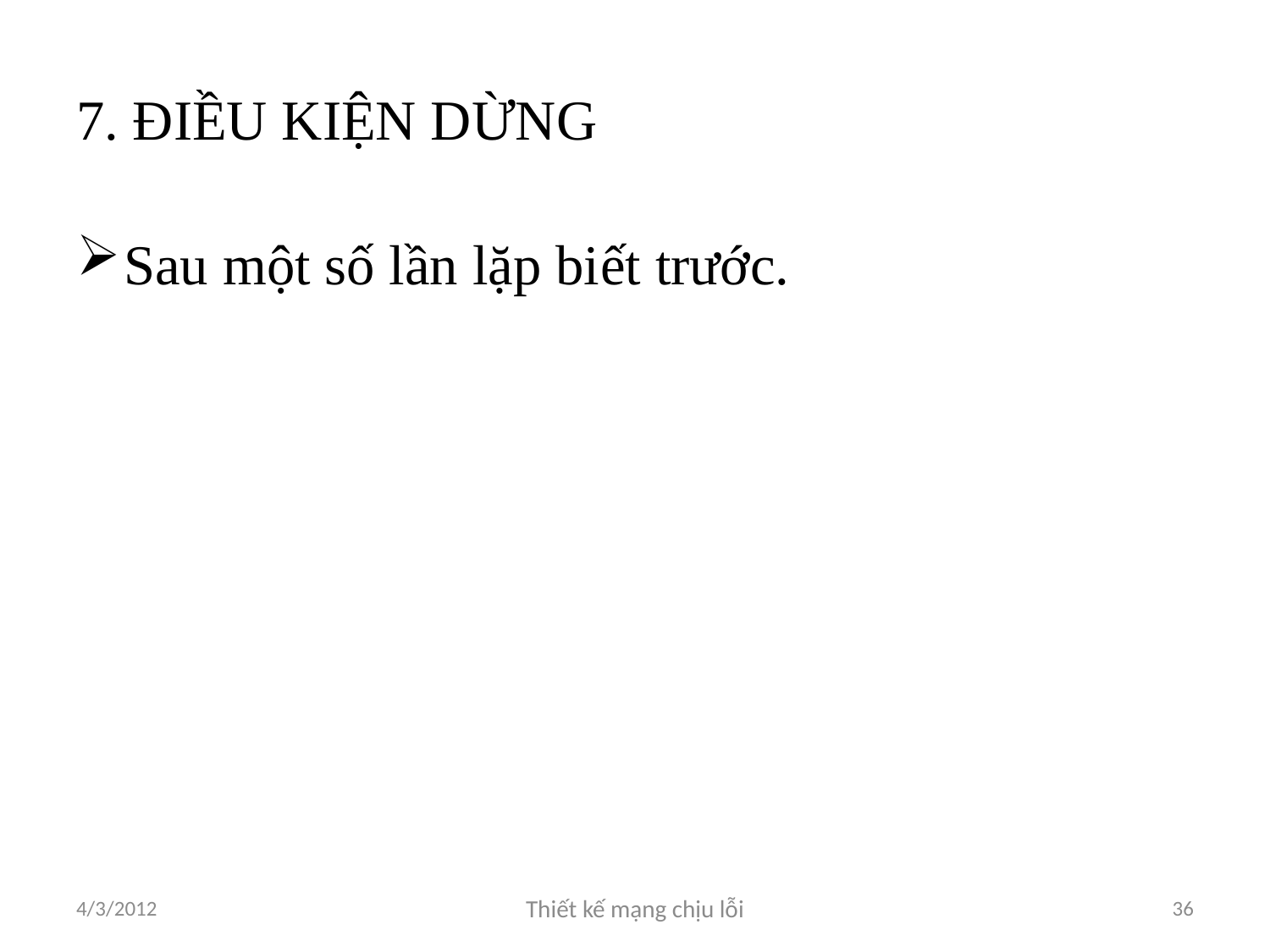

# 7. ĐIỀU KIỆN DỪNG
Sau một số lần lặp biết trước.
4/3/2012
Thiết kế mạng chịu lỗi
36